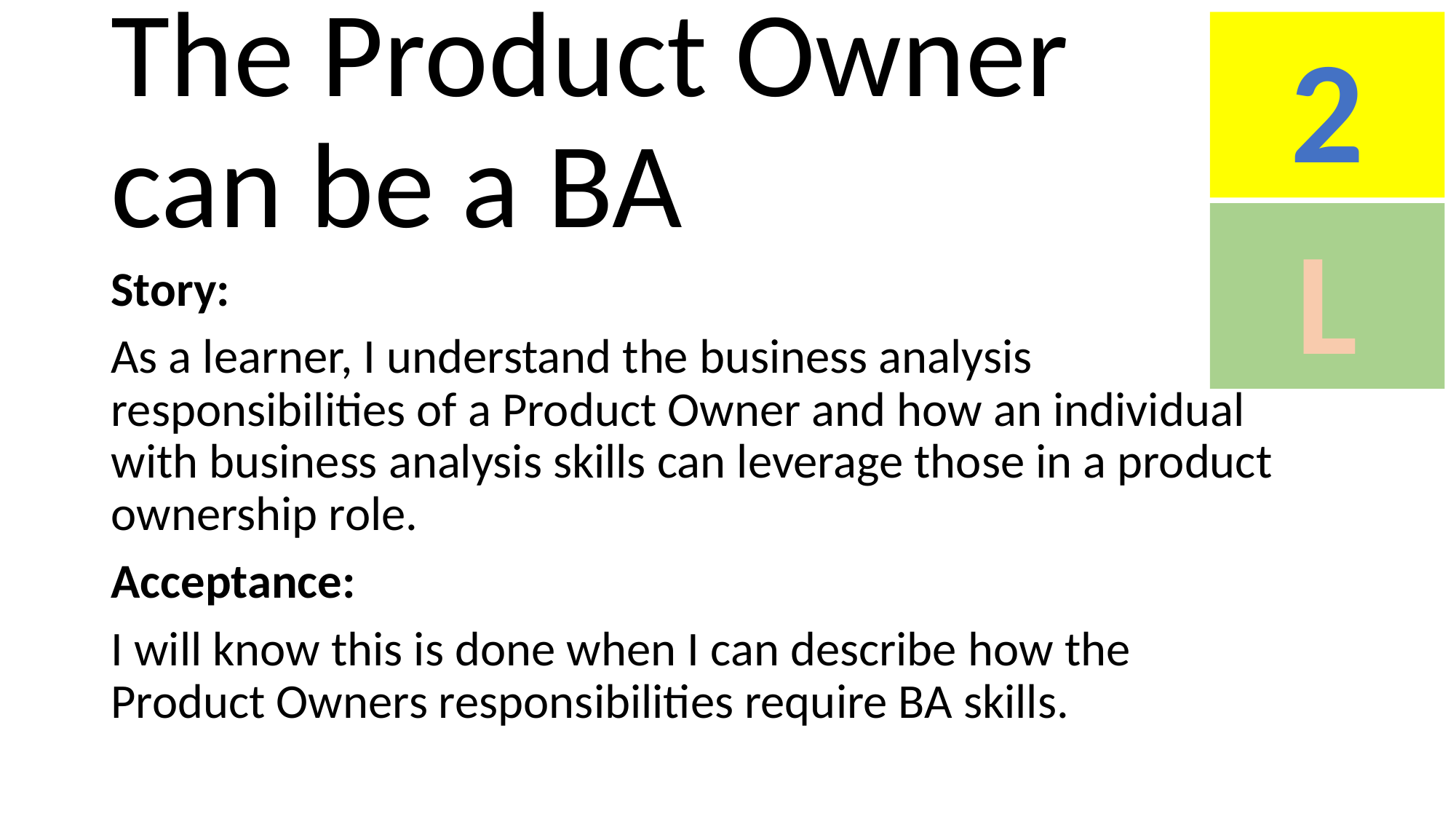

2
# The Product Owner can be a BA
L
Story:
As a learner, I understand the business analysis responsibilities of a Product Owner and how an individual with business analysis skills can leverage those in a product ownership role.
Acceptance:
I will know this is done when I can describe how the Product Owners responsibilities require BA skills.